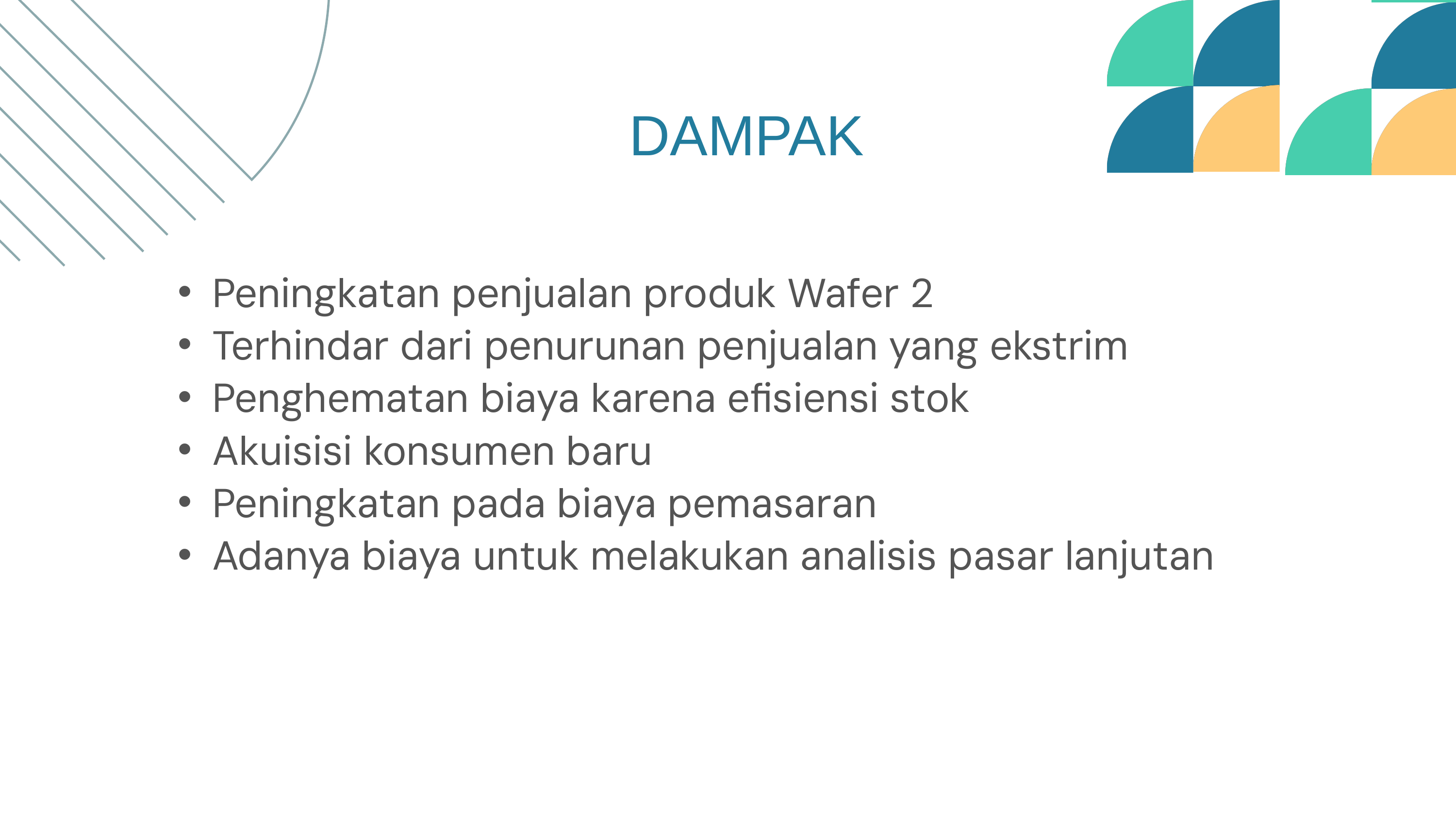

DAMPAK
Peningkatan penjualan produk Wafer 2
Terhindar dari penurunan penjualan yang ekstrim
Penghematan biaya karena efisiensi stok
Akuisisi konsumen baru
Peningkatan pada biaya pemasaran
Adanya biaya untuk melakukan analisis pasar lanjutan